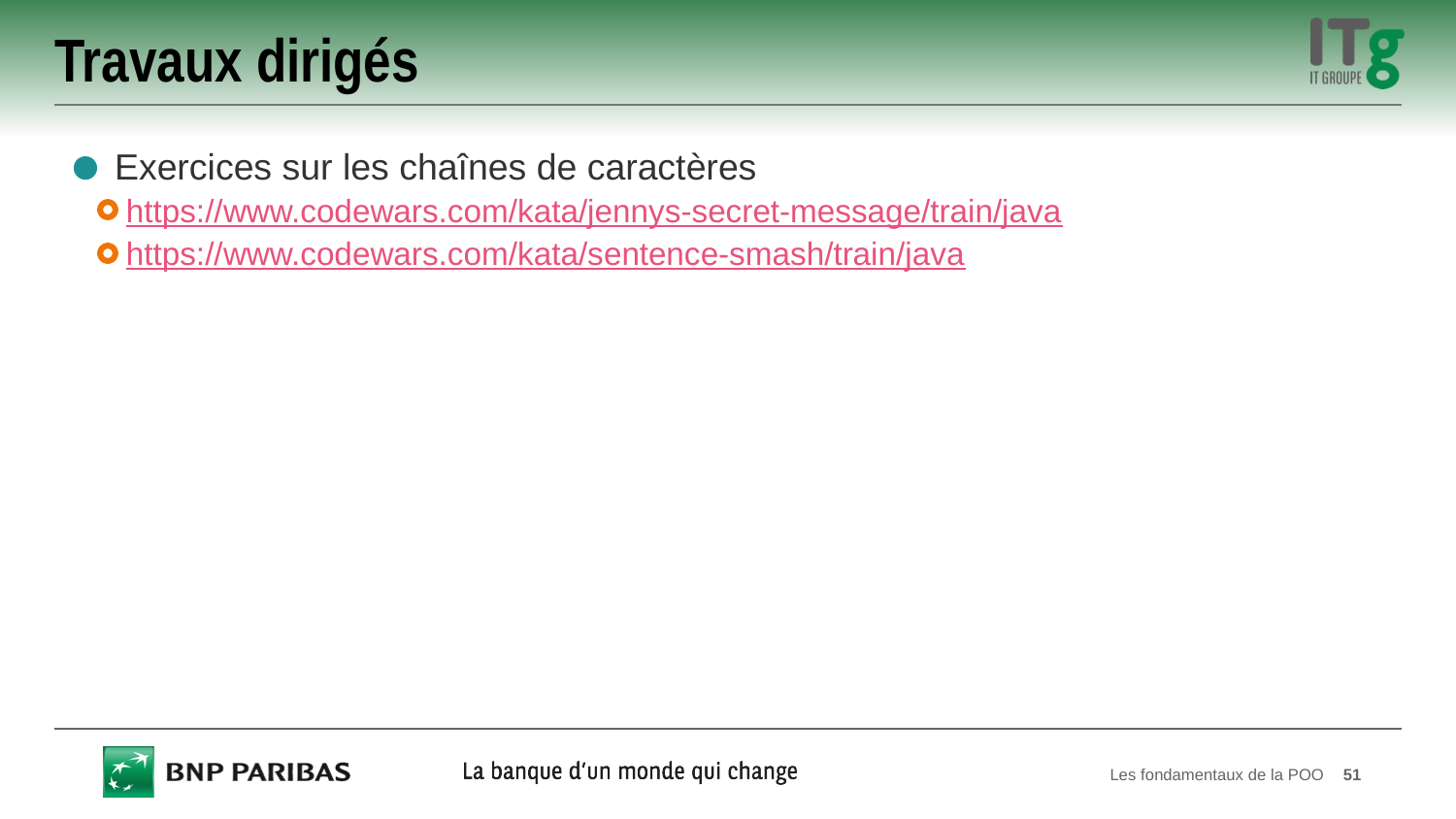

# Travaux dirigés
Exercices sur les chaînes de caractères
https://www.codewars.com/kata/jennys-secret-message/train/java
https://www.codewars.com/kata/sentence-smash/train/java

Les fondamentaux de la POO
51